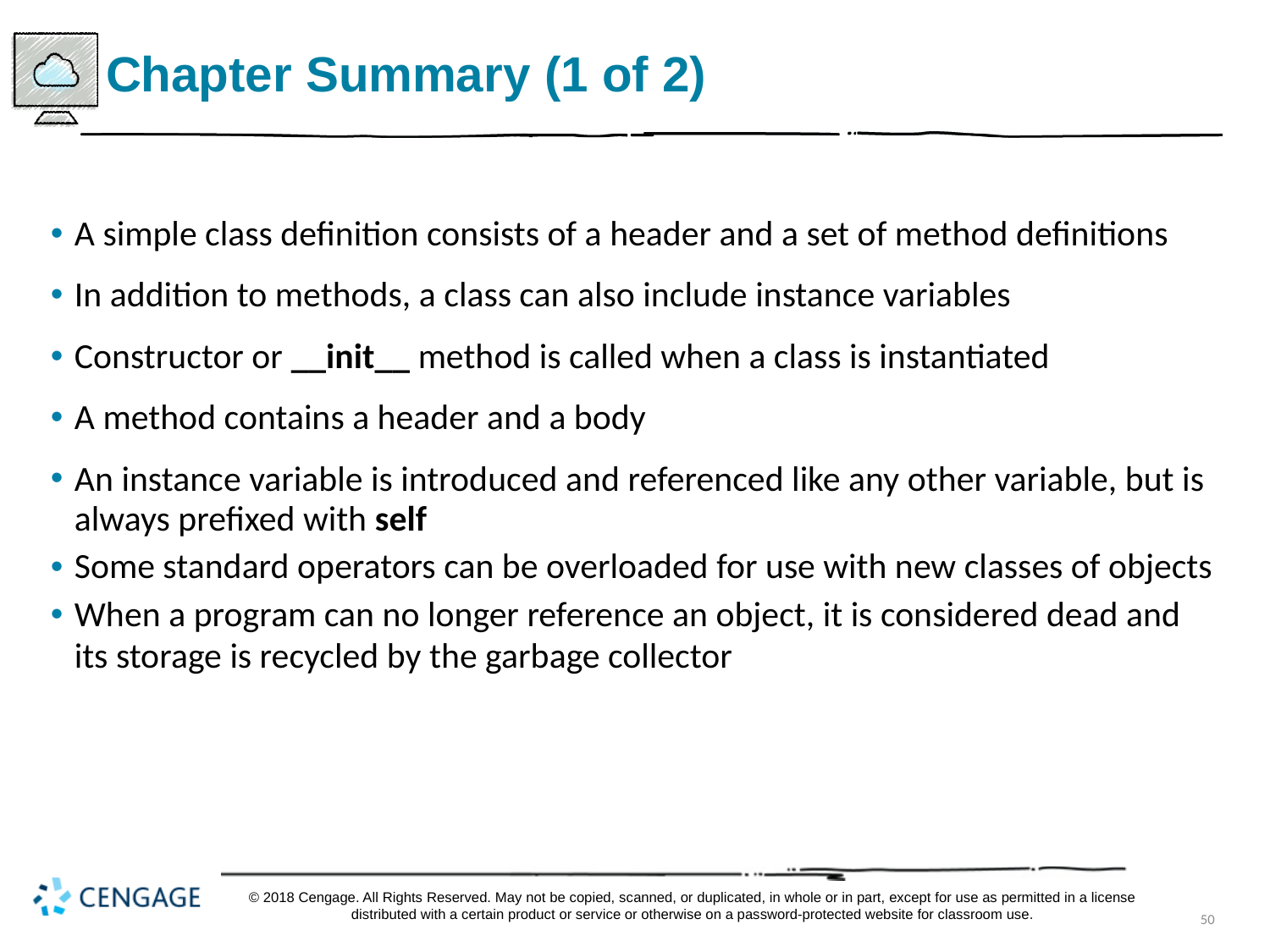

# Chapter Summary (1 of 2)
A simple class definition consists of a header and a set of method definitions
In addition to methods, a class can also include instance variables
Constructor or __init__ method is called when a class is instantiated
A method contains a header and a body
An instance variable is introduced and referenced like any other variable, but is always prefixed with self
Some standard operators can be overloaded for use with new classes of objects
When a program can no longer reference an object, it is considered dead and its storage is recycled by the garbage collector
© 2018 Cengage. All Rights Reserved. May not be copied, scanned, or duplicated, in whole or in part, except for use as permitted in a license distributed with a certain product or service or otherwise on a password-protected website for classroom use.